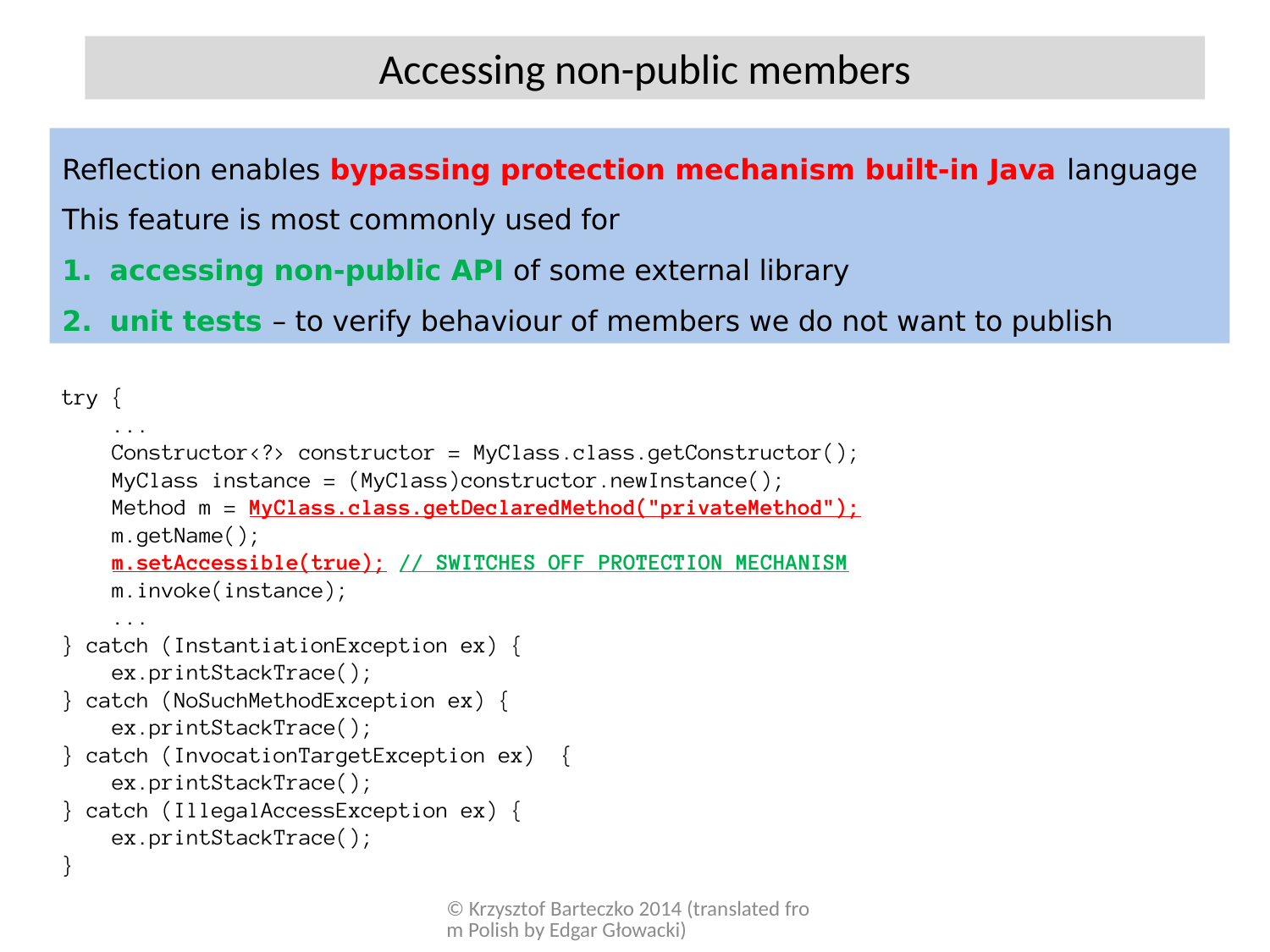

Accessing non-public members
Reflection enables bypassing protection mechanism built-in Java language
This feature is most commonly used for
accessing non-public API of some external library
unit tests – to verify behaviour of members we do not want to publish
try {
    ...
    Constructor<?> constructor = MyClass.class.getConstructor();
    MyClass instance = (MyClass)constructor.newInstance();
    Method m = MyClass.class.getDeclaredMethod("privateMethod");
    m.getName();
    m.setAccessible(true); // SWITCHES OFF PROTECTION MECHANISM
    m.invoke(instance);
    ...
} catch (InstantiationException ex) {
    ex.printStackTrace();
} catch (NoSuchMethodException ex) {
    ex.printStackTrace();
} catch (InvocationTargetException ex)  {
    ex.printStackTrace();
} catch (IllegalAccessException ex) {
    ex.printStackTrace();
}
© Krzysztof Barteczko 2014 (translated from Polish by Edgar Głowacki)